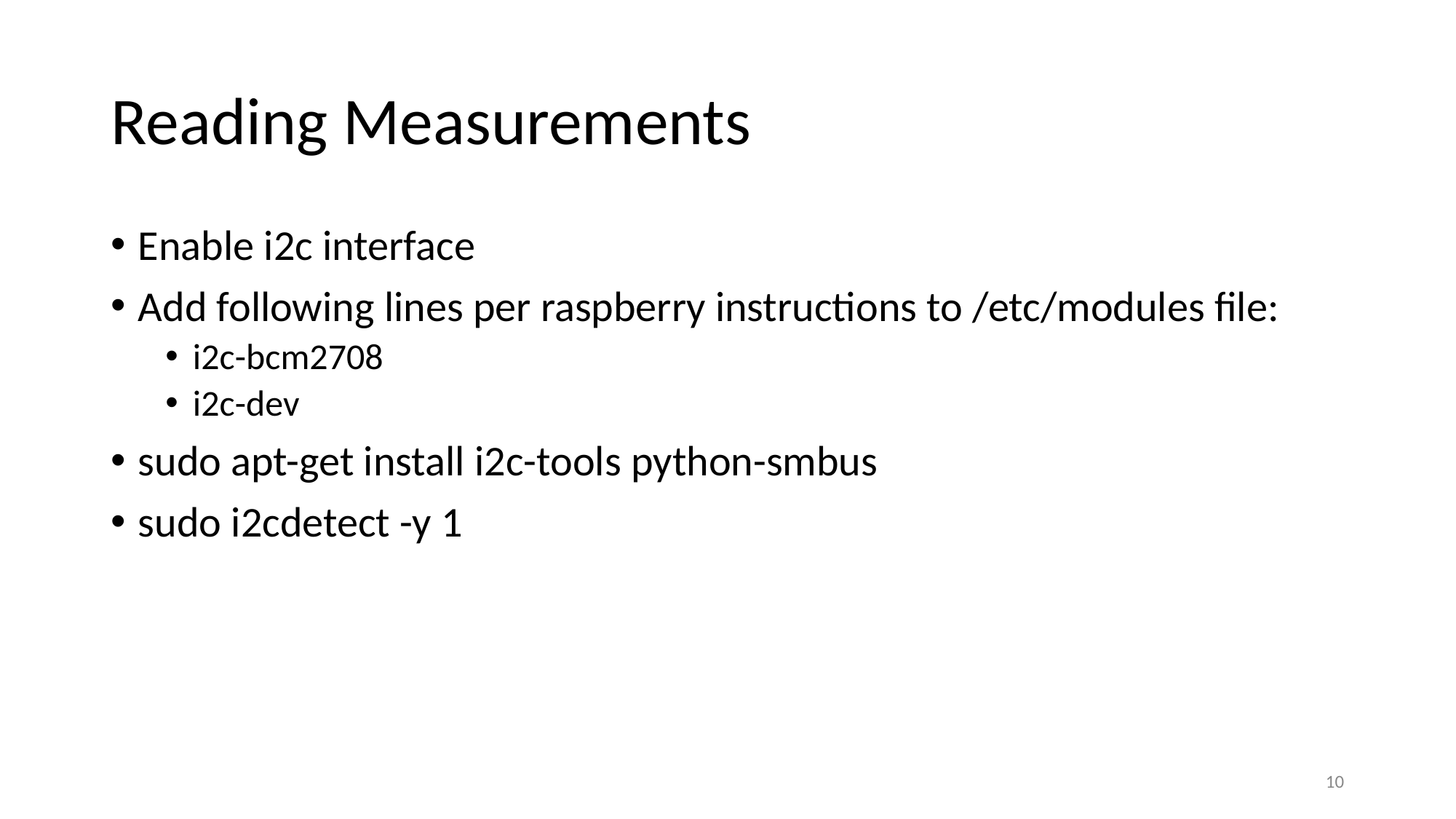

# Reading Measurements
Enable i2c interface
Add following lines per raspberry instructions to /etc/modules file:
i2c-bcm2708
i2c-dev
sudo apt-get install i2c-tools python-smbus
sudo i2cdetect -y 1

10